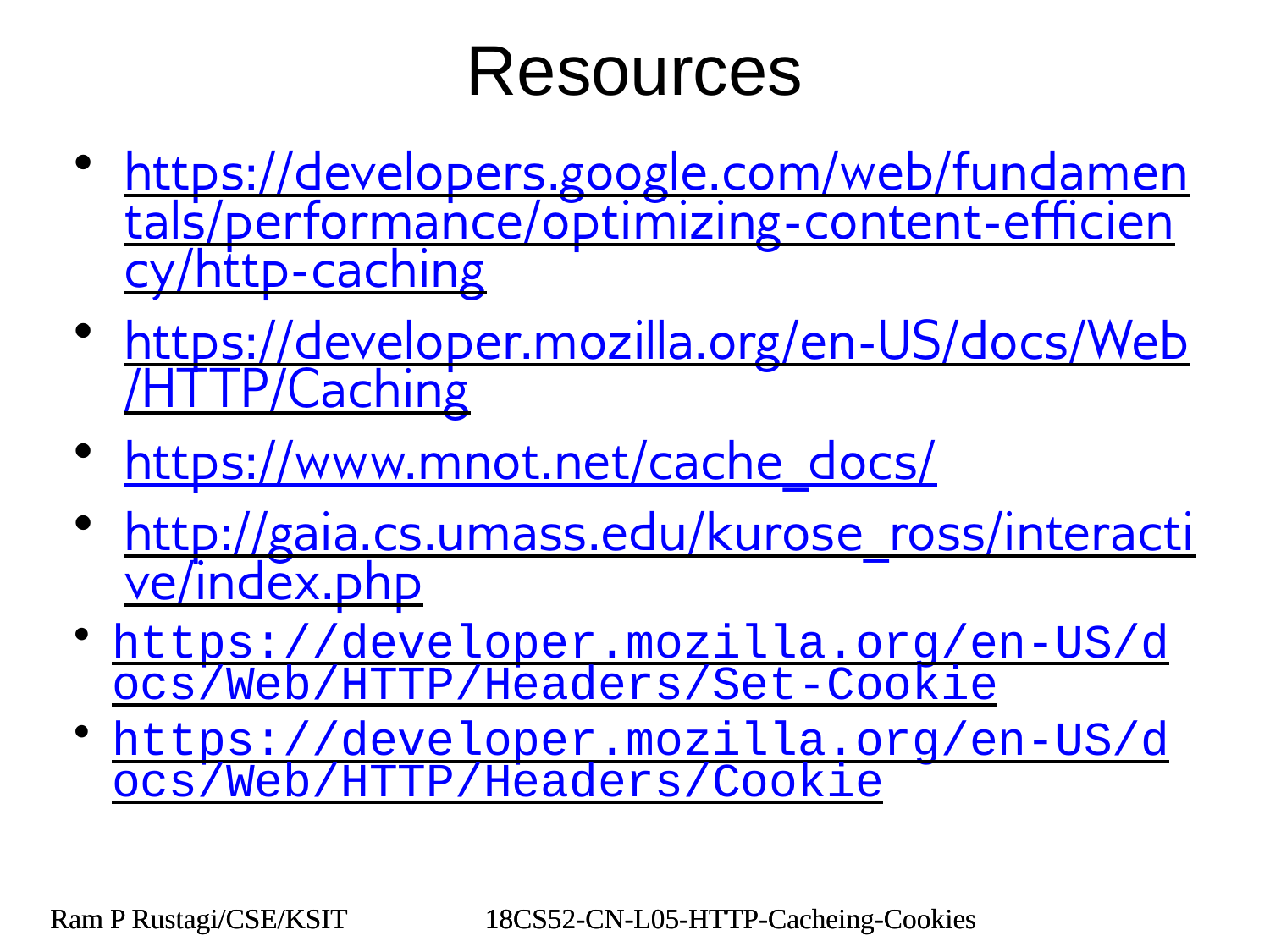

# Resources
https://developers.google.com/web/fundamentals/performance/optimizing-content-efficiency/http-caching
https://developer.mozilla.org/en-US/docs/Web/HTTP/Caching
https://www.mnot.net/cache_docs/
http://gaia.cs.umass.edu/kurose_ross/interactive/index.php
https://developer.mozilla.org/en-US/docs/Web/HTTP/Headers/Set-Cookie
https://developer.mozilla.org/en-US/docs/Web/HTTP/Headers/Cookie
2
Ram P Rustagi/CSE/KSIT
18CS52-CN-L05-HTTP-Cacheing-Cookies